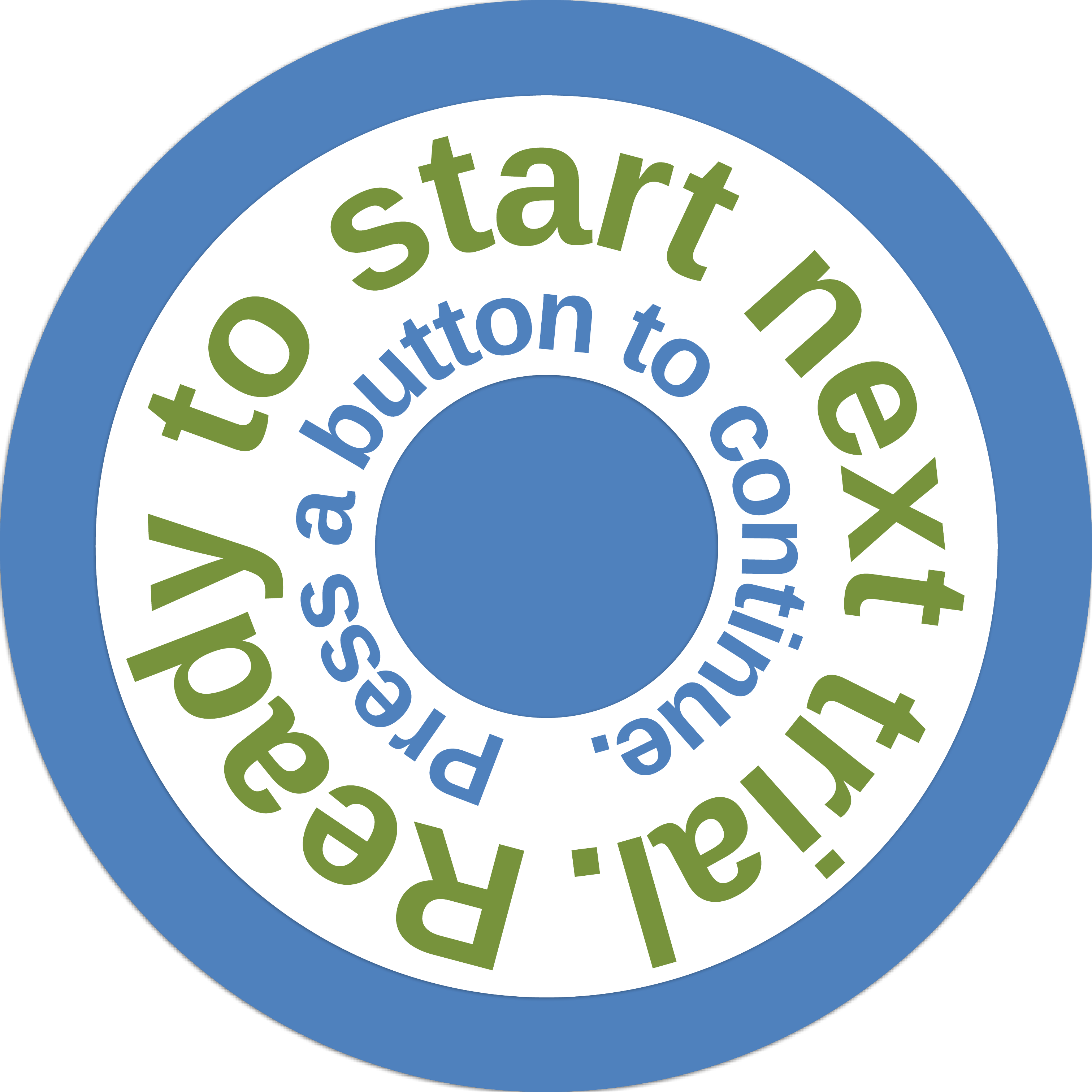

Ready to start next trial.
 Press a button to continue.